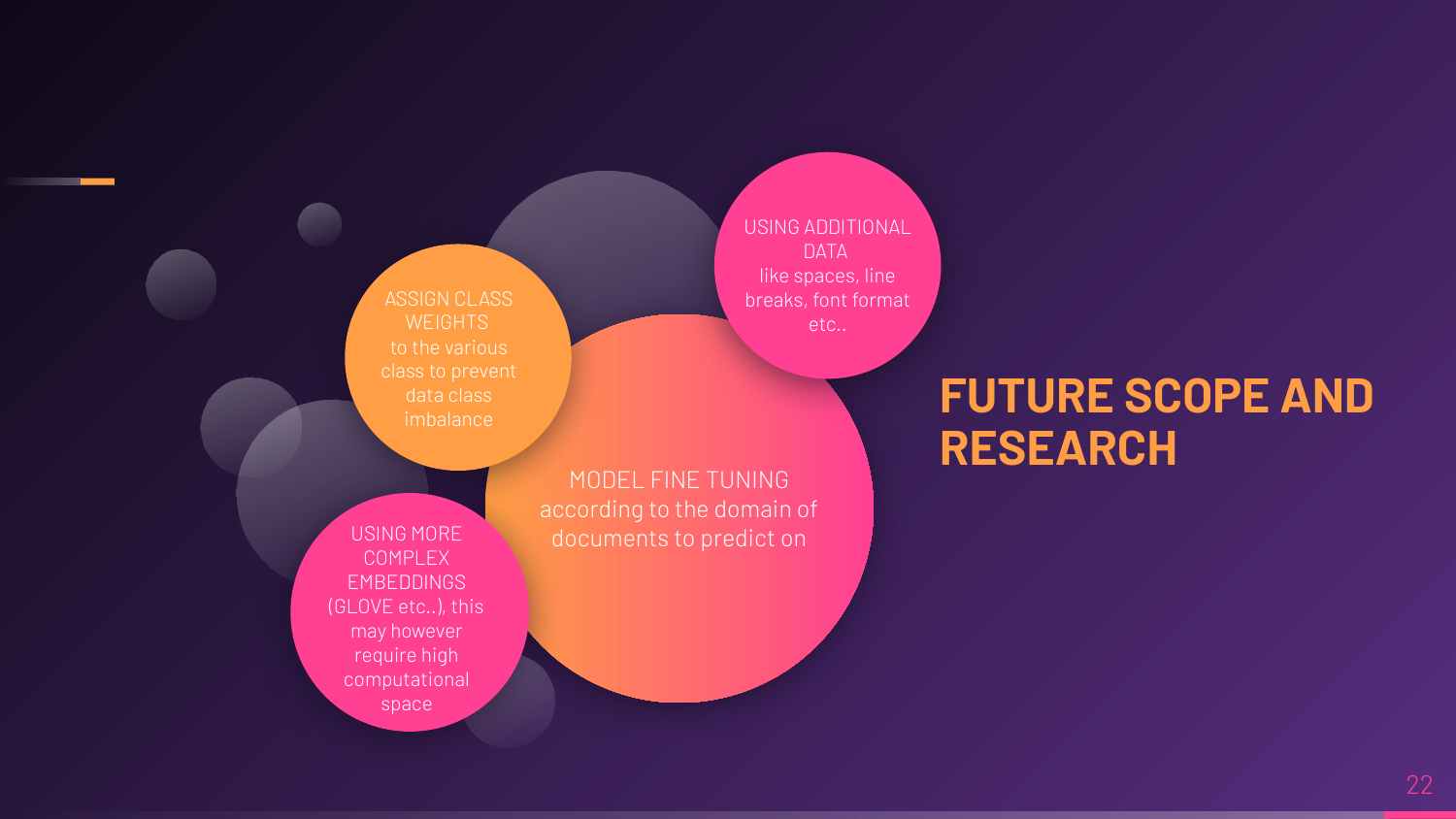

USING ADDITIONAL DATA
like spaces, line breaks, font format etc..

ASSIGN CLASS WEIGHTS
to the various class to prevent data class imbalance

# FUTURE SCOPE AND RESEARCH
MODEL FINE TUNING according to the domain of documents to predict on

USING MORE COMPLEX EMBEDDINGS (GLOVE etc..), this may however require high computational space
22